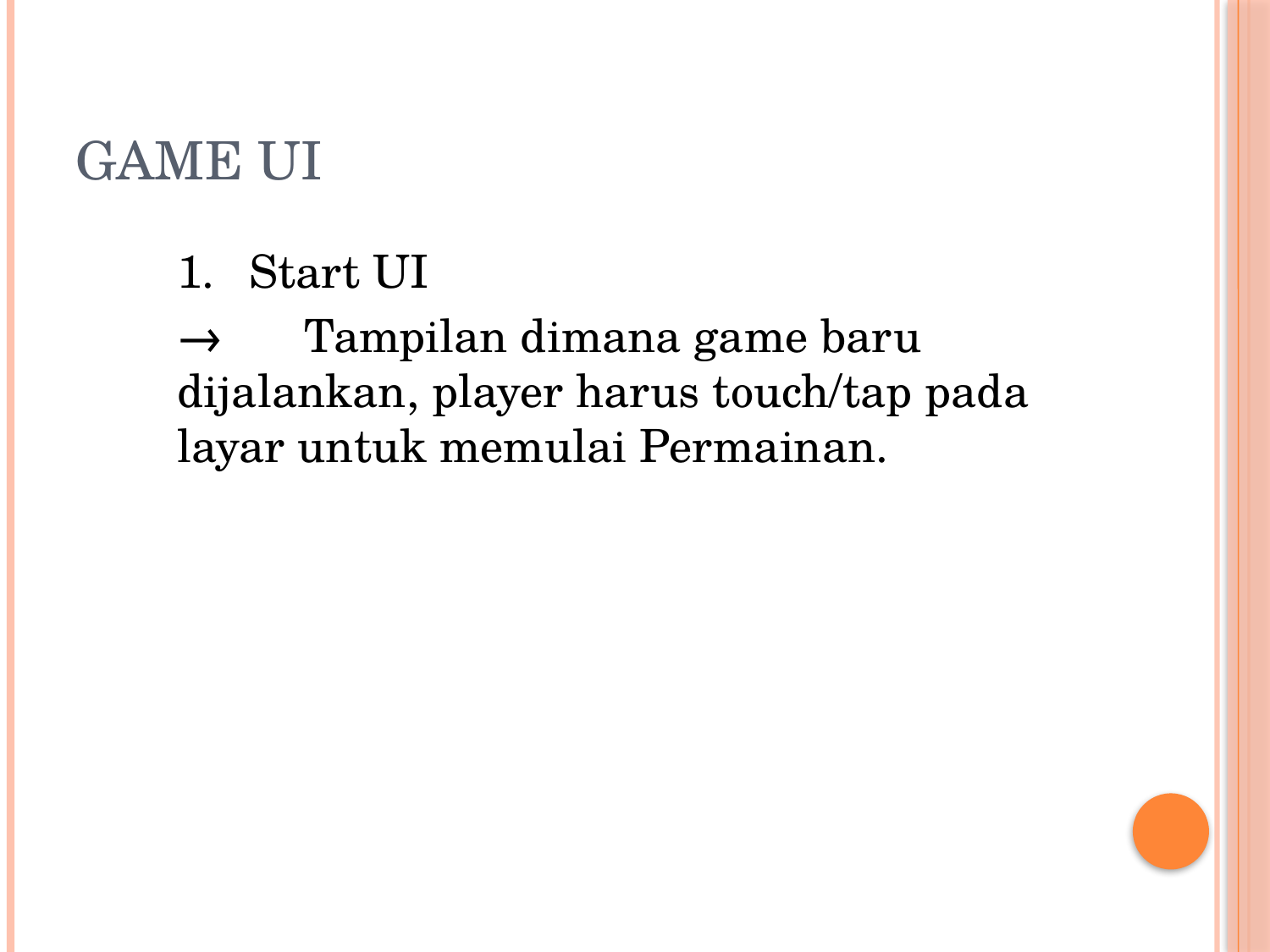

# Game UI
Start UI
→	Tampilan dimana game baru dijalankan, player harus touch/tap pada layar untuk memulai Permainan.